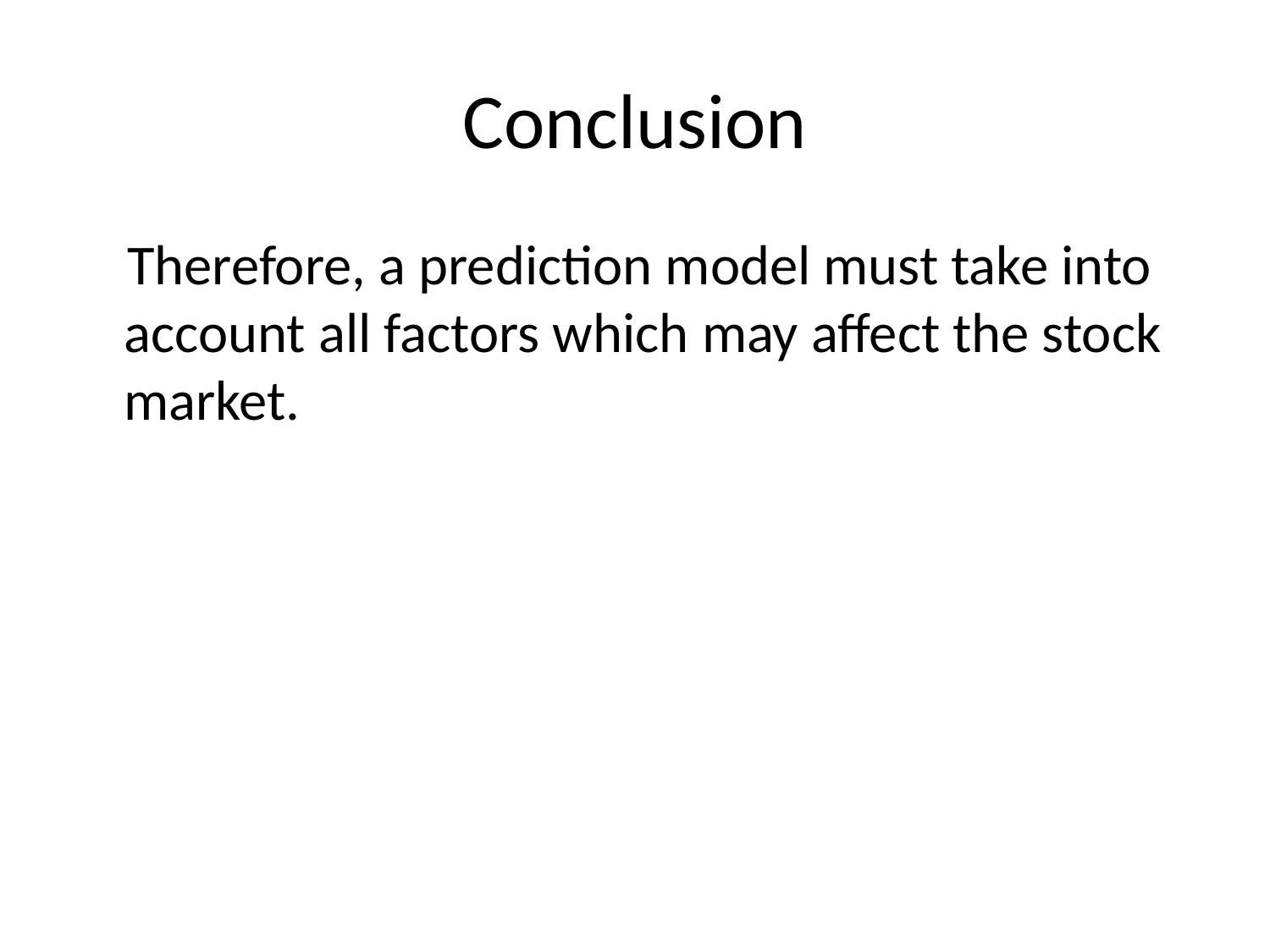

# Conclusion
    Therefore, a prediction model must take into account all factors which may affect the stock market.